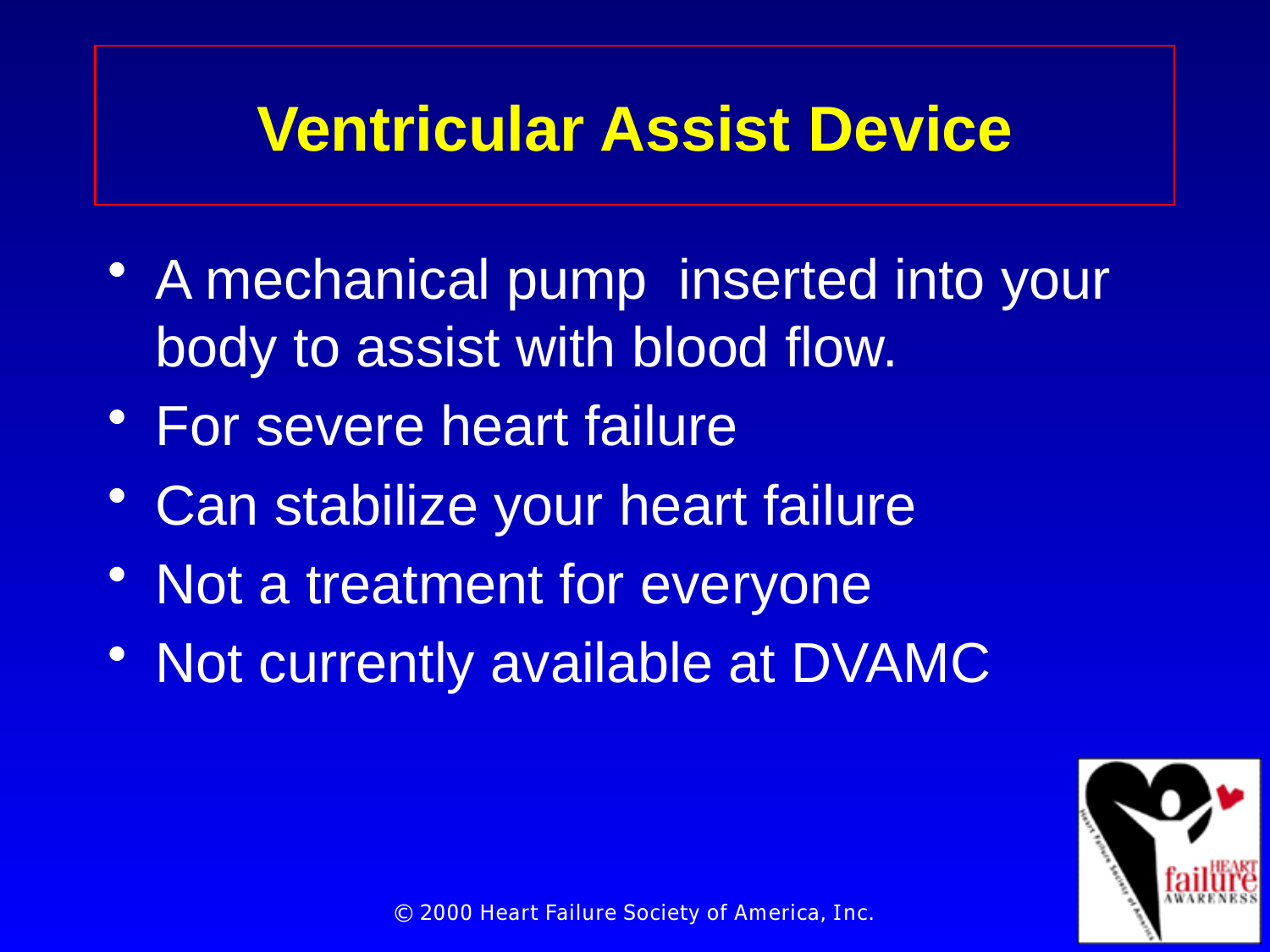

# Ventricular Assist Device
A mechanical pump  inserted into your body to assist with blood flow.
For severe heart failure
Can stabilize your heart failure
Not a treatment for everyone
Not currently available at DVAMC

© 2000 Heart Failure Society of America, Inc.